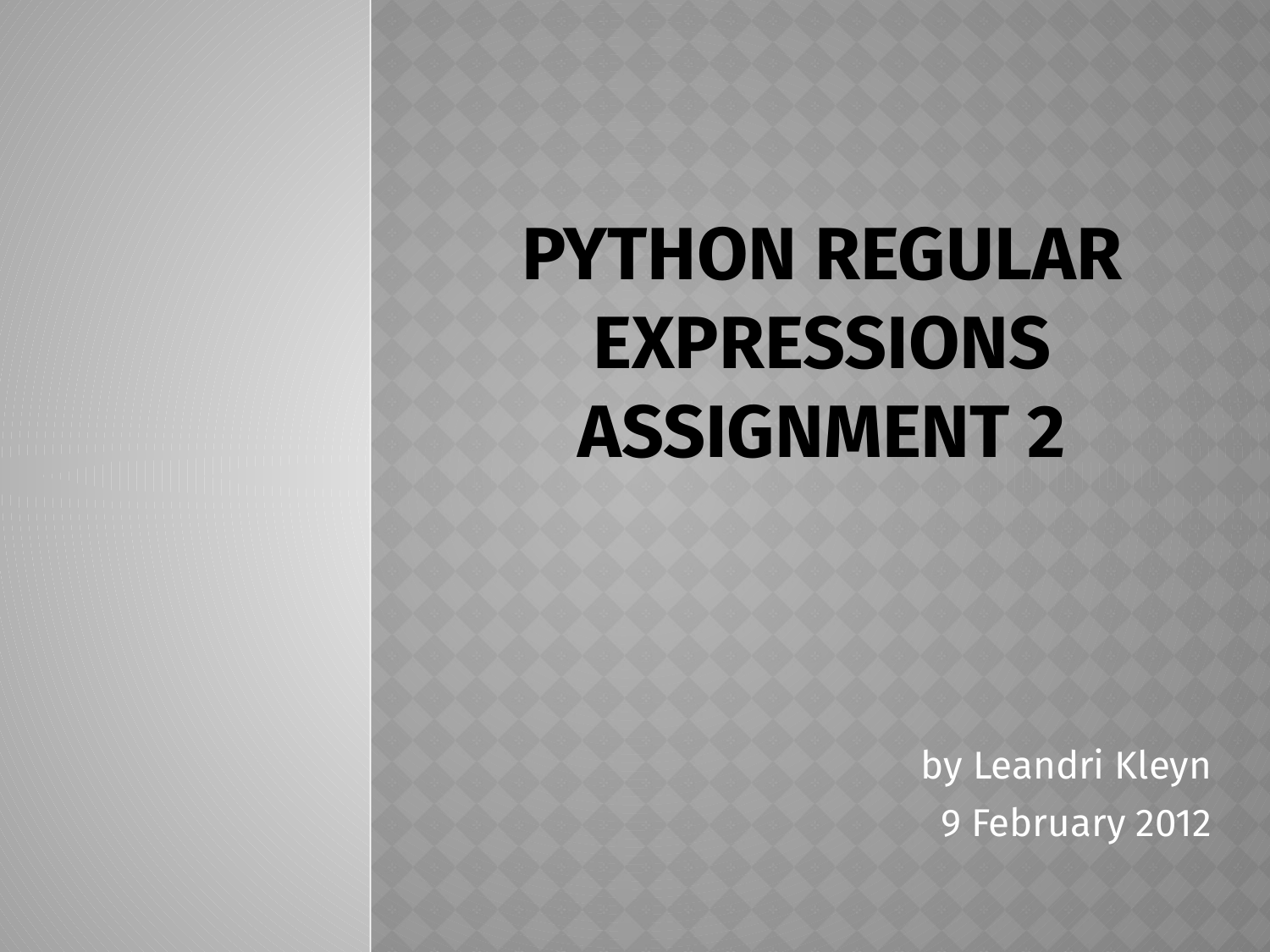

# Python Regular expressions assignment 2
by Leandri Kleyn
9 February 2012